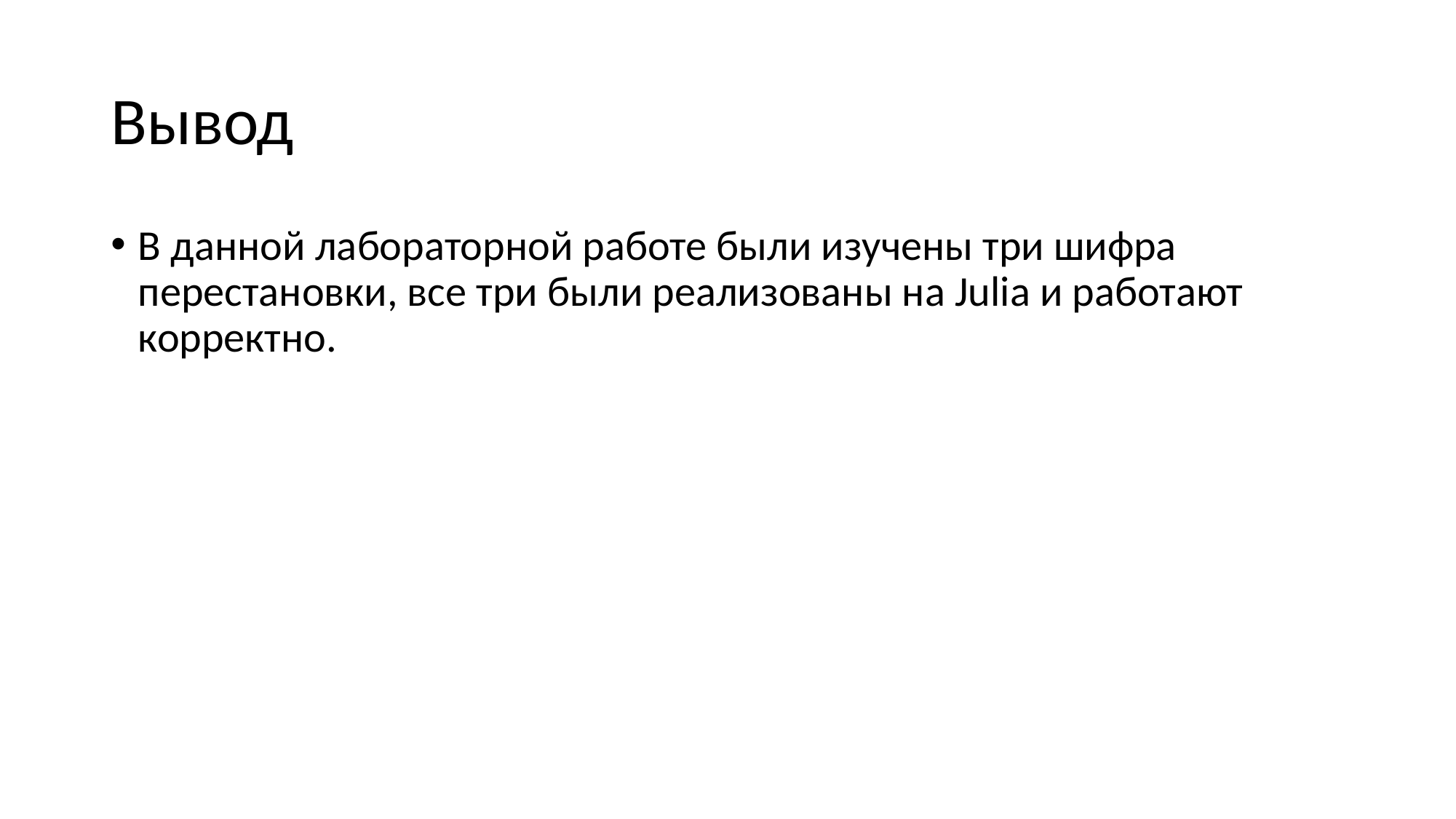

# Вывод
В данной лабораторной работе были изучены три шифра перестановки, все три были реализованы на Julia и работают корректно.